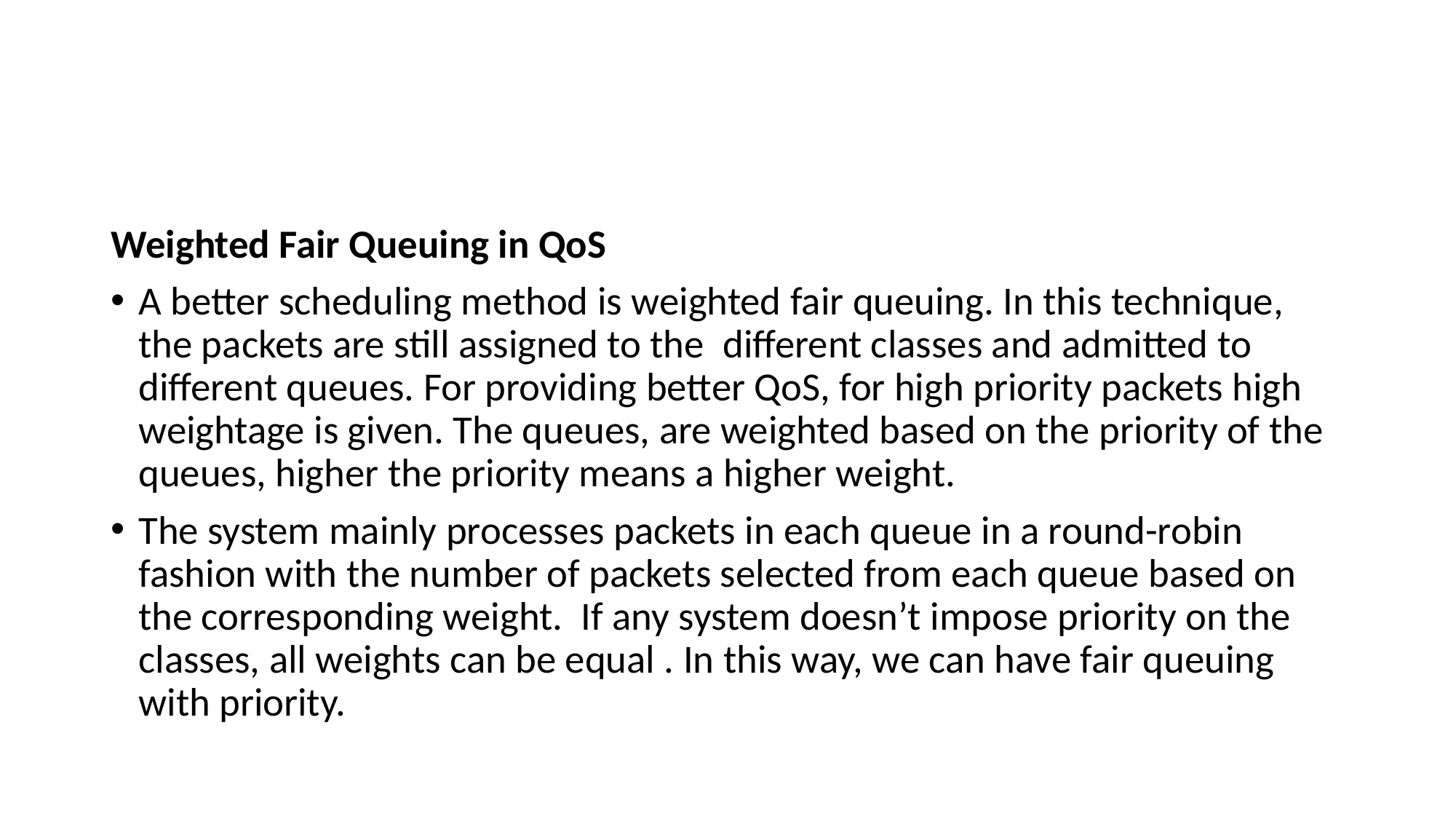

#
Weighted Fair Queuing in QoS
A better scheduling method is weighted fair queuing. In this technique, the packets are still assigned to the  different classes and admitted to different queues. For providing better QoS, for high priority packets high weightage is given. The queues, are weighted based on the priority of the queues, higher the priority means a higher weight.
The system mainly processes packets in each queue in a round-robin fashion with the number of packets selected from each queue based on the corresponding weight.  If any system doesn’t impose priority on the classes, all weights can be equal . In this way, we can have fair queuing with priority.